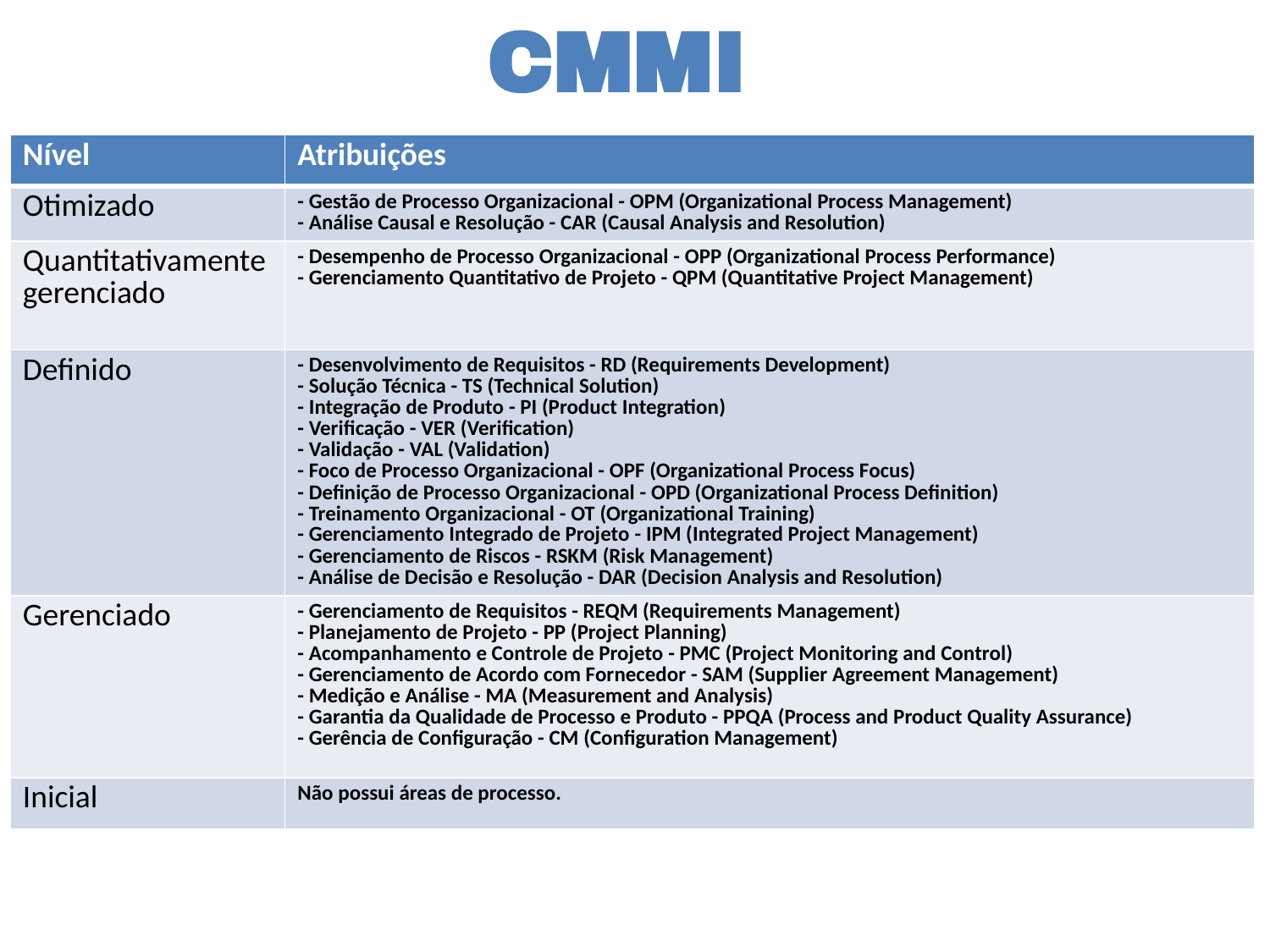

CMMI
| Nível | Atribuições |
| --- | --- |
| Otimizado | - Gestão de Processo Organizacional - OPM (Organizational Process Management) - Análise Causal e Resolução - CAR (Causal Analysis and Resolution) |
| Quantitativamente gerenciado | - Desempenho de Processo Organizacional - OPP (Organizational Process Performance) - Gerenciamento Quantitativo de Projeto - QPM (Quantitative Project Management) |
| Definido | - Desenvolvimento de Requisitos - RD (Requirements Development) - Solução Técnica - TS (Technical Solution) - Integração de Produto - PI (Product Integration) - Verificação - VER (Verification) - Validação - VAL (Validation) - Foco de Processo Organizacional - OPF (Organizational Process Focus) - Definição de Processo Organizacional - OPD (Organizational Process Definition) - Treinamento Organizacional - OT (Organizational Training) - Gerenciamento Integrado de Projeto - IPM (Integrated Project Management) - Gerenciamento de Riscos - RSKM (Risk Management) - Análise de Decisão e Resolução - DAR (Decision Analysis and Resolution) |
| Gerenciado | - Gerenciamento de Requisitos - REQM (Requirements Management) - Planejamento de Projeto - PP (Project Planning) - Acompanhamento e Controle de Projeto - PMC (Project Monitoring and Control) - Gerenciamento de Acordo com Fornecedor - SAM (Supplier Agreement Management) - Medição e Análise - MA (Measurement and Analysis) - Garantia da Qualidade de Processo e Produto - PPQA (Process and Product Quality Assurance) - Gerência de Configuração - CM (Configuration Management) |
| Inicial | Não possui áreas de processo. |